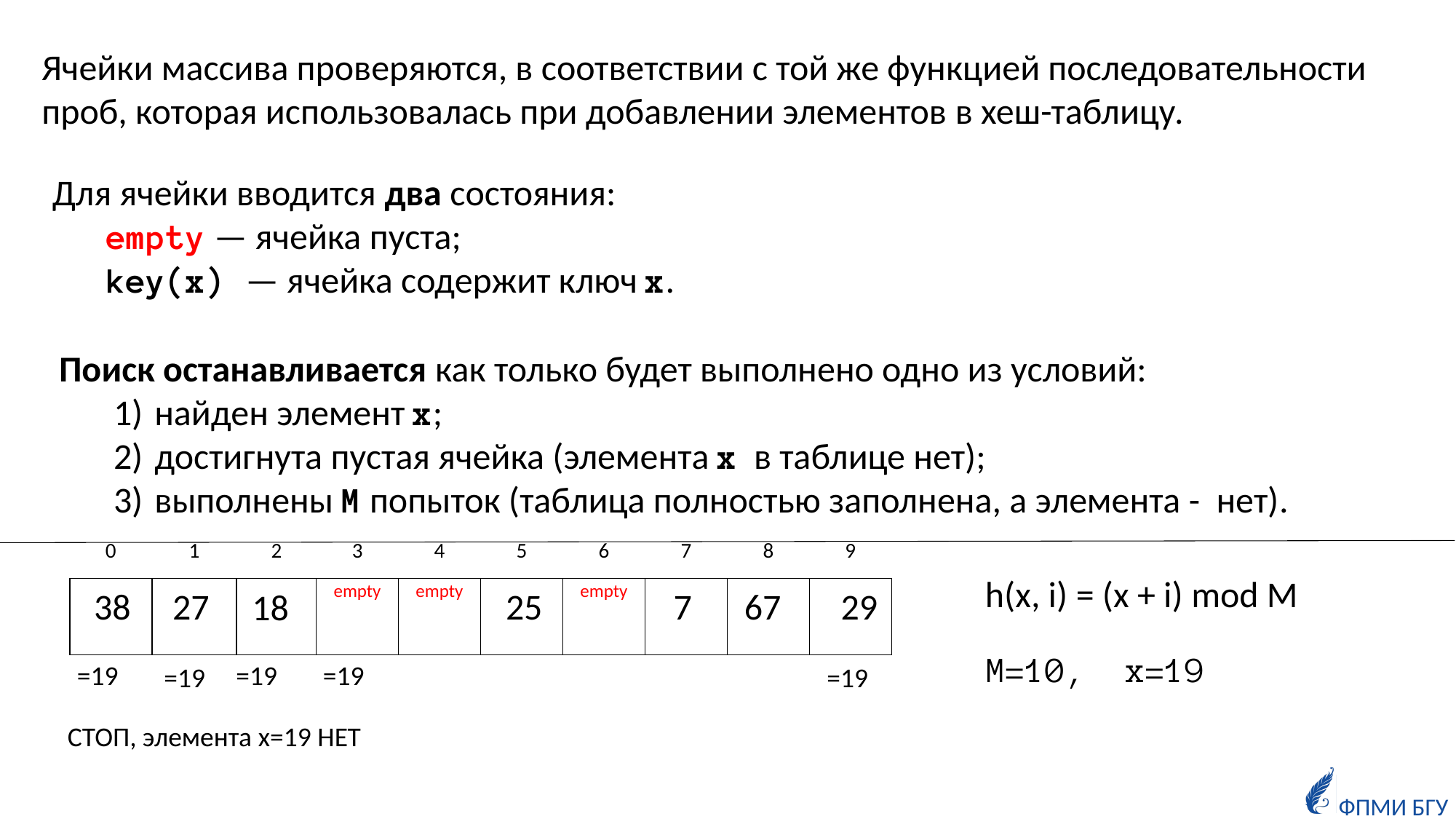

Ячейки массива проверяются, в соответствии с той же функцией последовательности проб, которая использовалась при добавлении элементов в хеш-таблицу.
Для ячейки вводится два состояния:
empty — ячейка пуста;
key(x) — ячейка содержит ключ x.
Поиск останавливается как только будет выполнено одно из условий:
найден элемент x;
достигнута пустая ячейка (элемента x  в таблице нет);
выполнены M попыток (таблица полностью заполнена, а элемента -  нет).
| 0 | 1 | 2 | 3 | 4 | 5 | 6 | 7 | 8 | 9 |
| --- | --- | --- | --- | --- | --- | --- | --- | --- | --- |
|  |  |  | empty | empty |  | empty |  |  |  |
h(x, i) = (x + i) mod M
M=10,
 x=19
27
25
38
7
67
29
18
=19
=19
=19
=19
=19
СТОП, элемента x=19 НЕТ